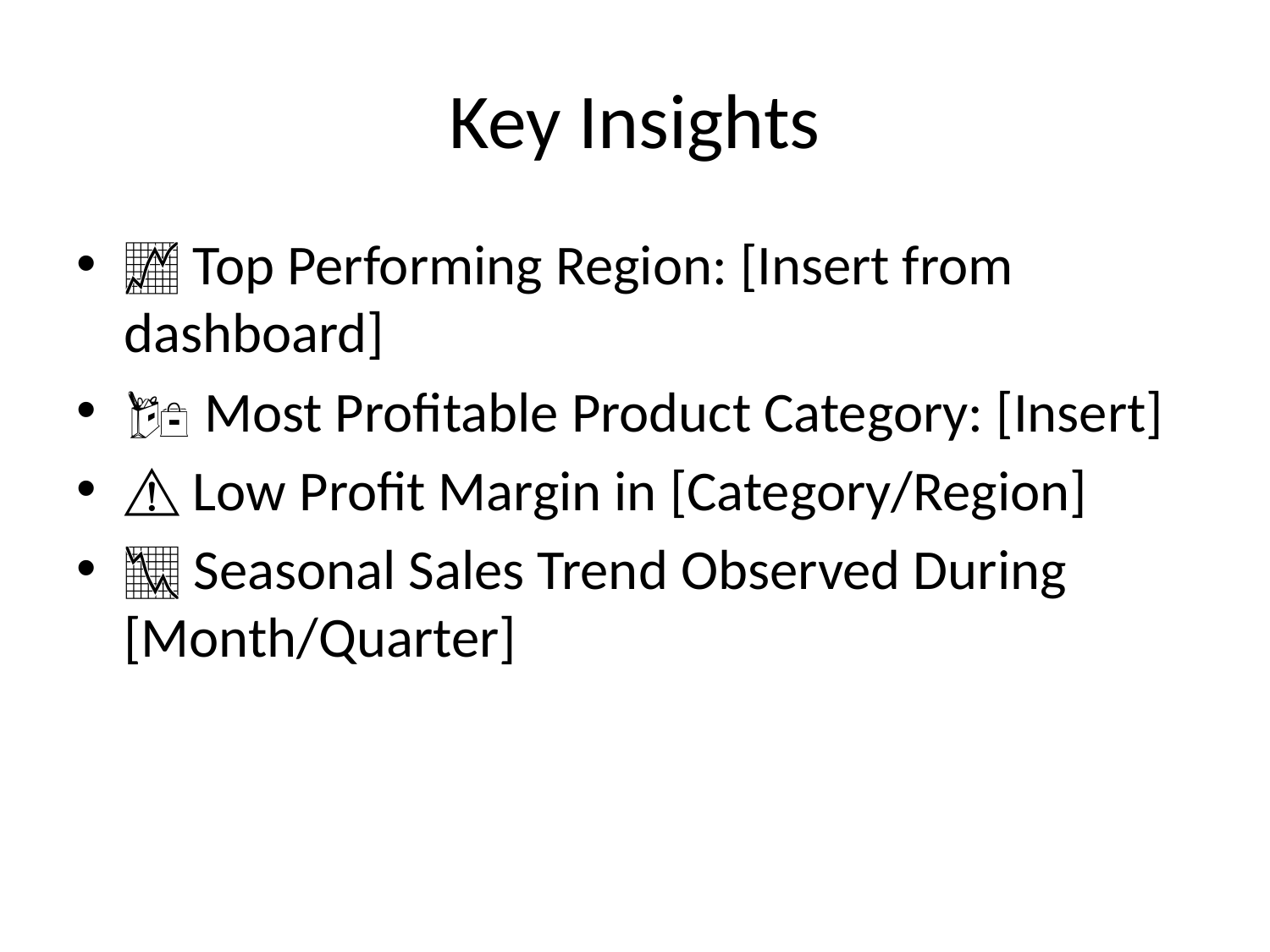

# Key Insights
📈 Top Performing Region: [Insert from dashboard]
🛍️ Most Profitable Product Category: [Insert]
⚠️ Low Profit Margin in [Category/Region]
📉 Seasonal Sales Trend Observed During [Month/Quarter]